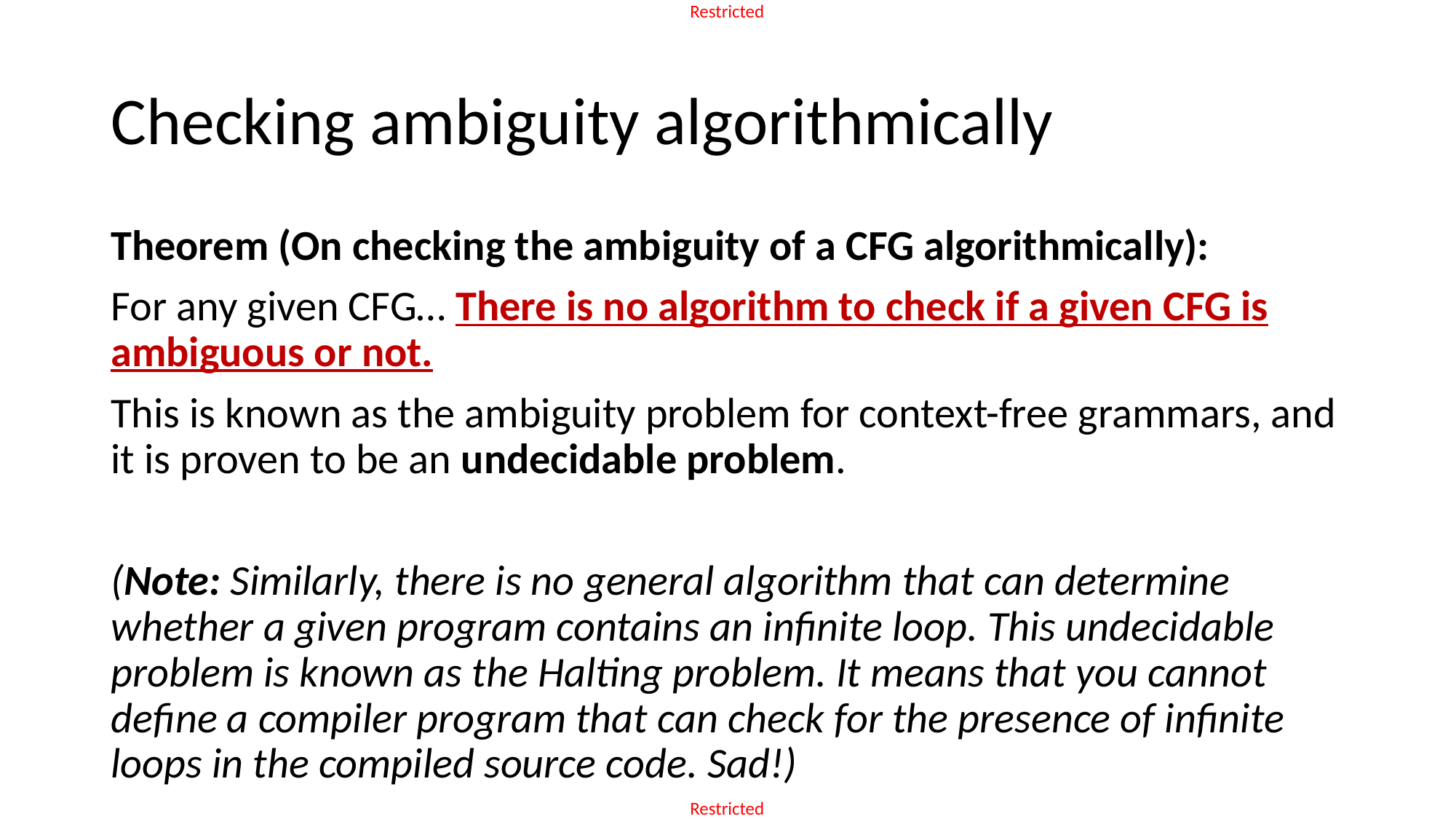

# Checking ambiguity algorithmically
Theorem (On checking the ambiguity of a CFG algorithmically):
For any given CFG… There is no algorithm to check if a given CFG is ambiguous or not.
This is known as the ambiguity problem for context-free grammars, and it is proven to be an undecidable problem.

(Note: Similarly, there is no general algorithm that can determine whether a given program contains an infinite loop. This undecidable problem is known as the Halting problem. It means that you cannot define a compiler program that can check for the presence of infinite loops in the compiled source code. Sad!)